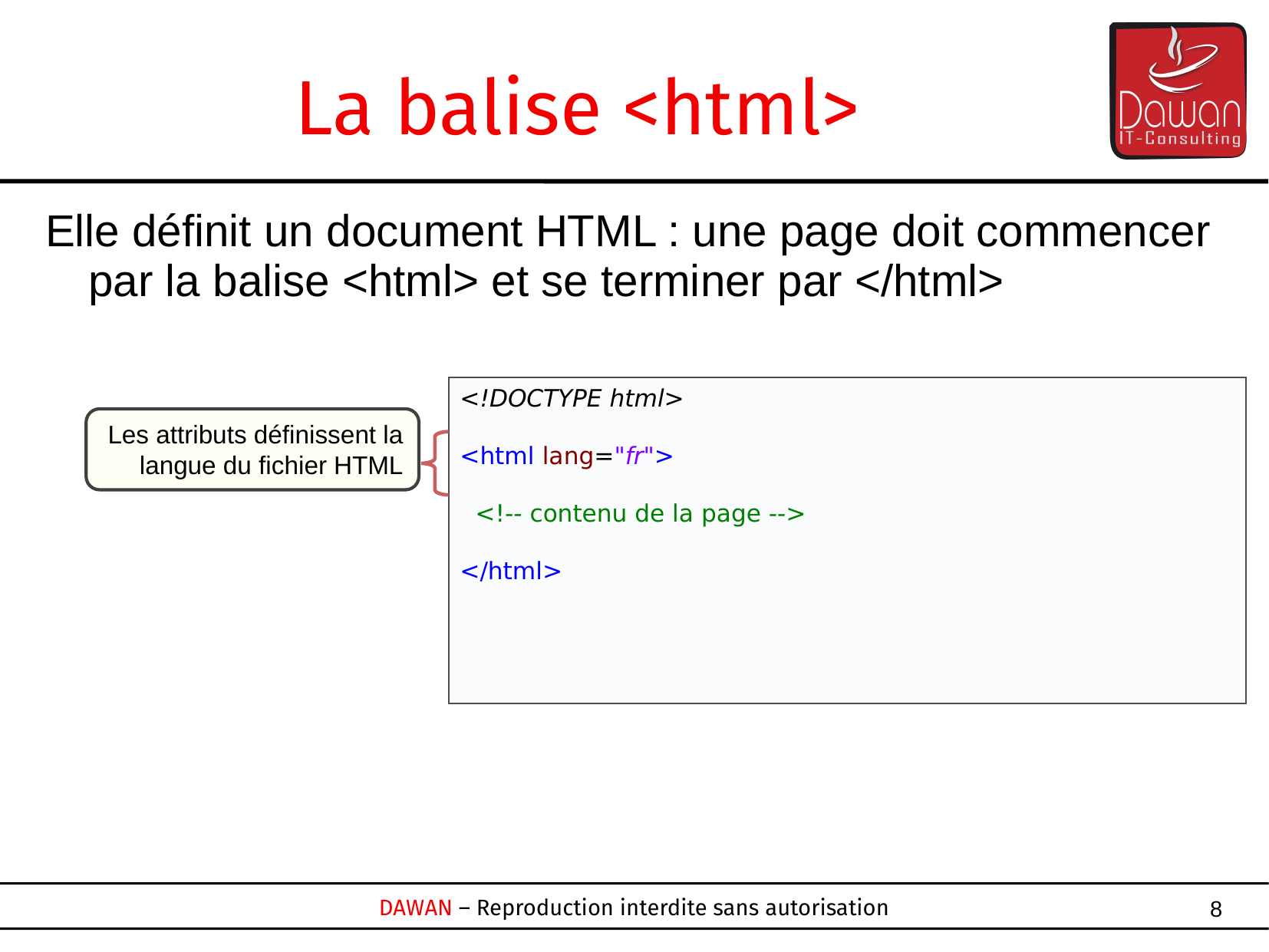

La balise <html>
Elle définit un document HTML : une page doit commencer par la balise <html> et se terminer par </html>

<!DOCTYPE html>

<html lang="fr">

  <!-- contenu de la page -->

</html>
Les attributs définissent la langue du fichier HTML

8